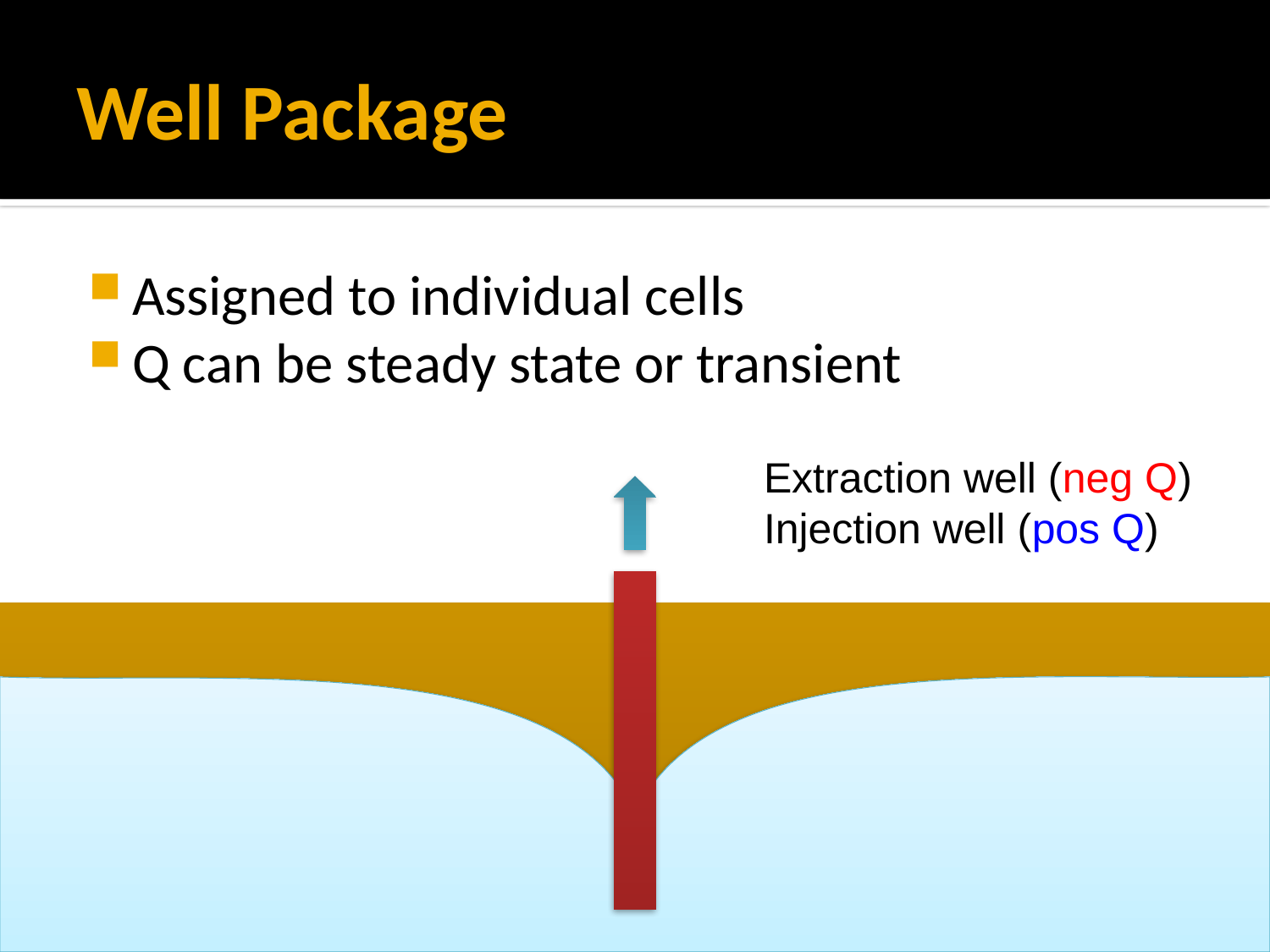

# Well Package
Assigned to individual cells
Q can be steady state or transient
Extraction well (neg Q)
Injection well (pos Q)